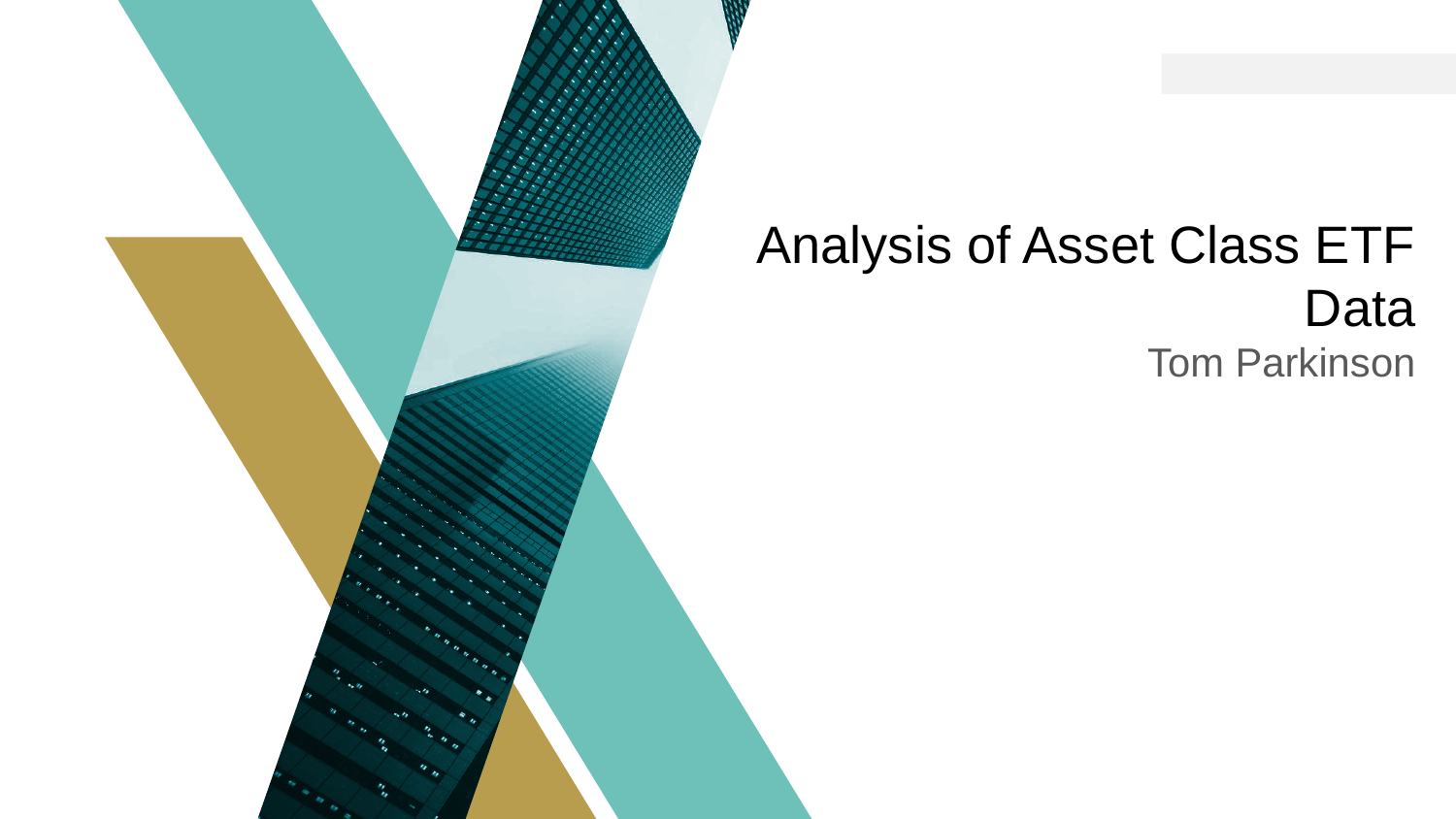

Analysis of Asset Class ETF Data
Tom Parkinson